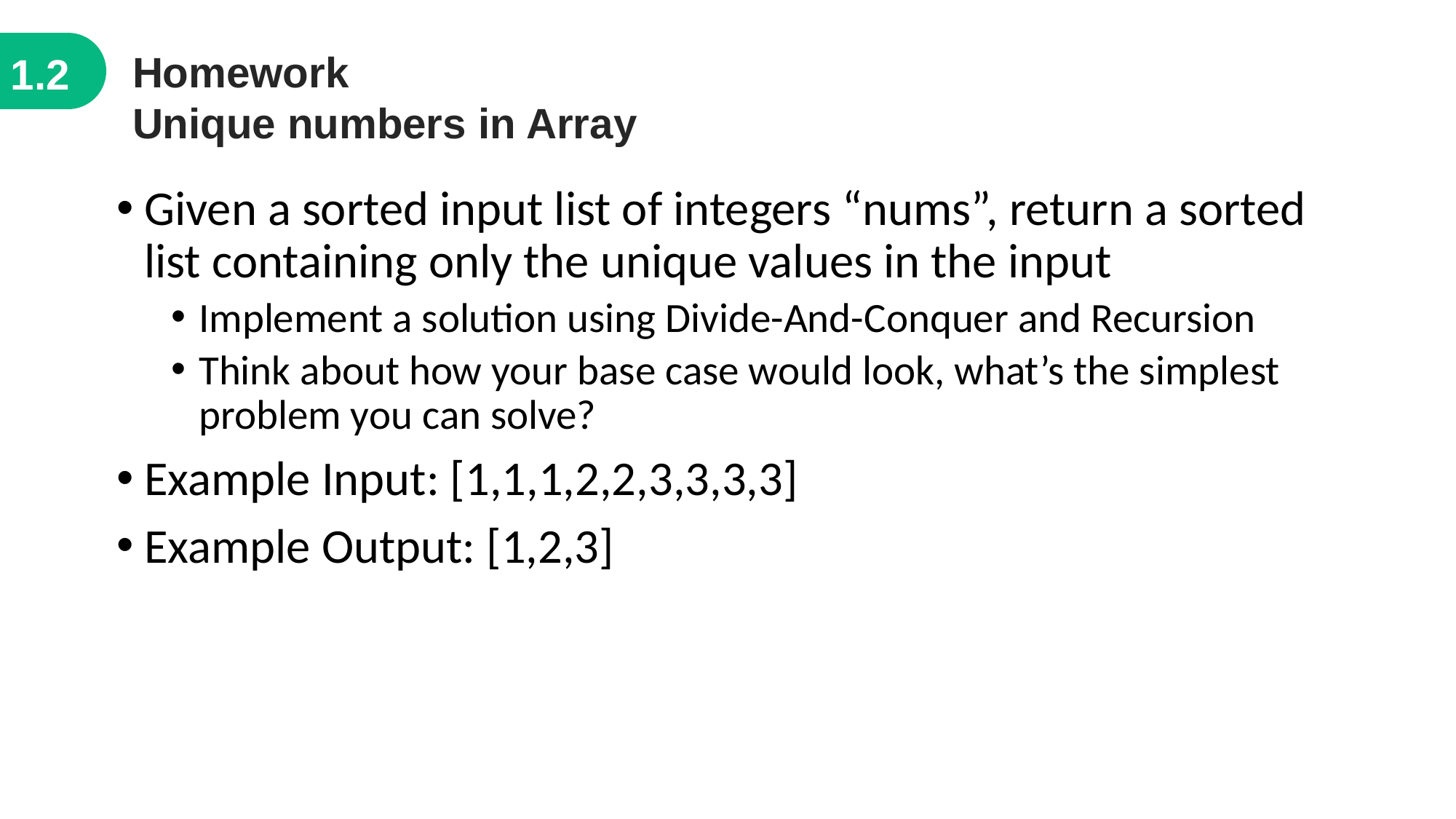

Homework
Unique numbers in Array
1.2
Given a sorted input list of integers “nums”, return a sorted list containing only the unique values in the input
Implement a solution using Divide-And-Conquer and Recursion
Think about how your base case would look, what’s the simplest problem you can solve?
Example Input: [1,1,1,2,2,3,3,3,3]
Example Output: [1,2,3]